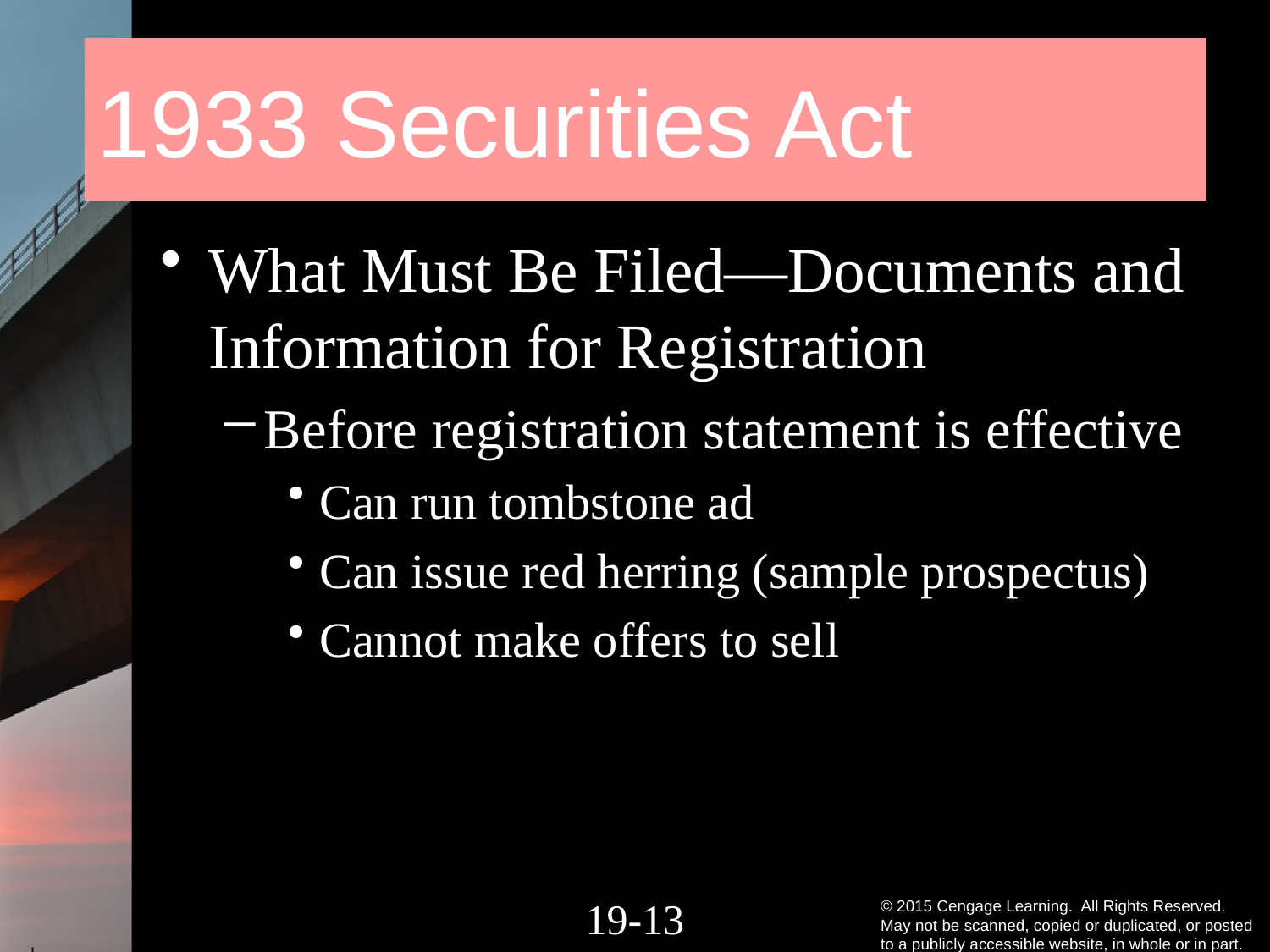

# 1933 Securities Act
What Must Be Filed—Documents and Information for Registration
Before registration statement is effective
Can run tombstone ad
Can issue red herring (sample prospectus)
Cannot make offers to sell

19-13